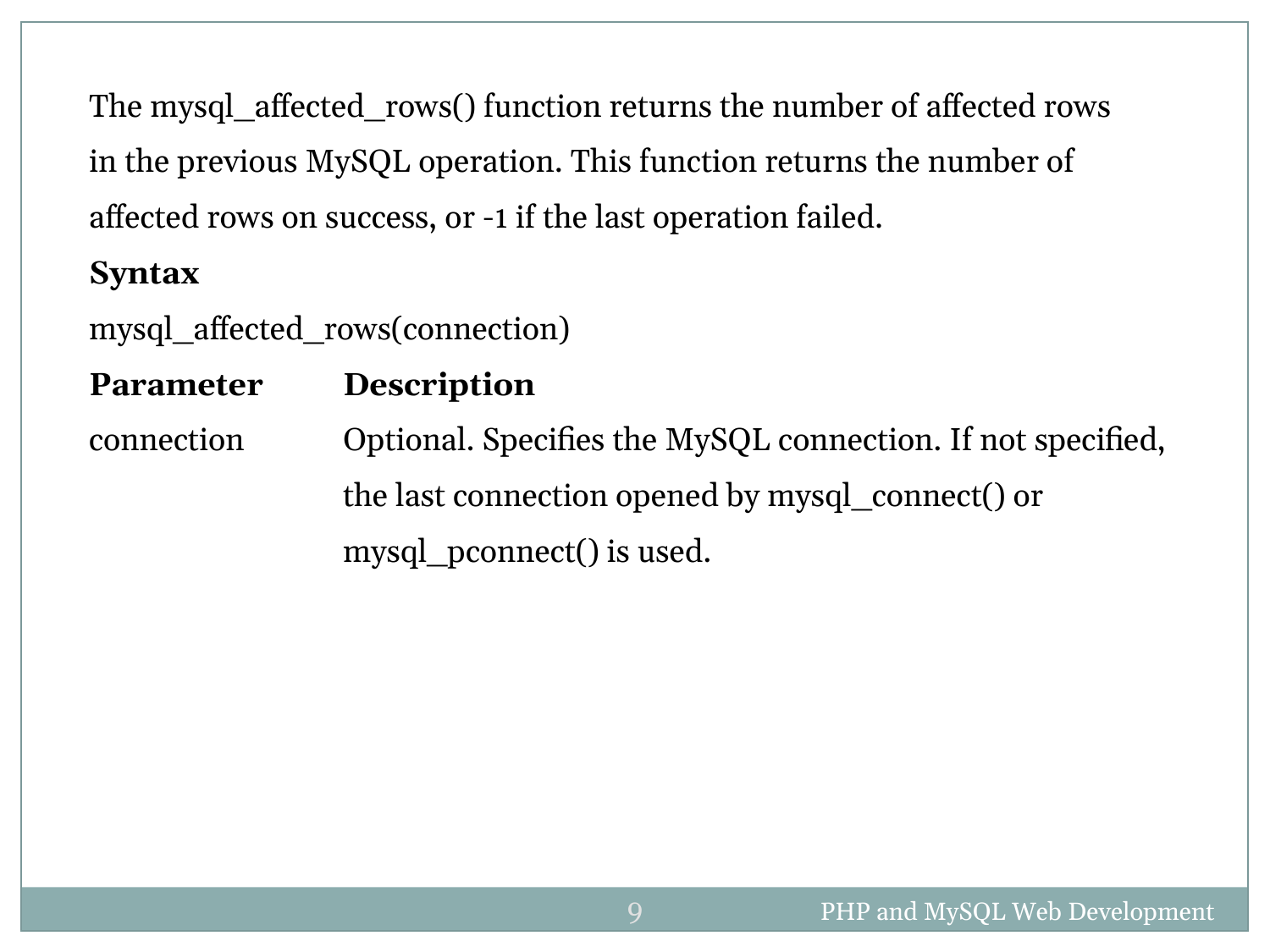

The mysql_affected_rows() function returns the number of affected rows
in the previous MySQL operation. This function returns the number of
affected rows on success, or -1 if the last operation failed.
Syntax
mysql_affected_rows(connection)
Parameter	Description
connection	Optional. Specifies the MySQL connection. If not specified,
		the last connection opened by mysql_connect() or
		mysql_pconnect() is used.

9
PHP and MySQL Web Development